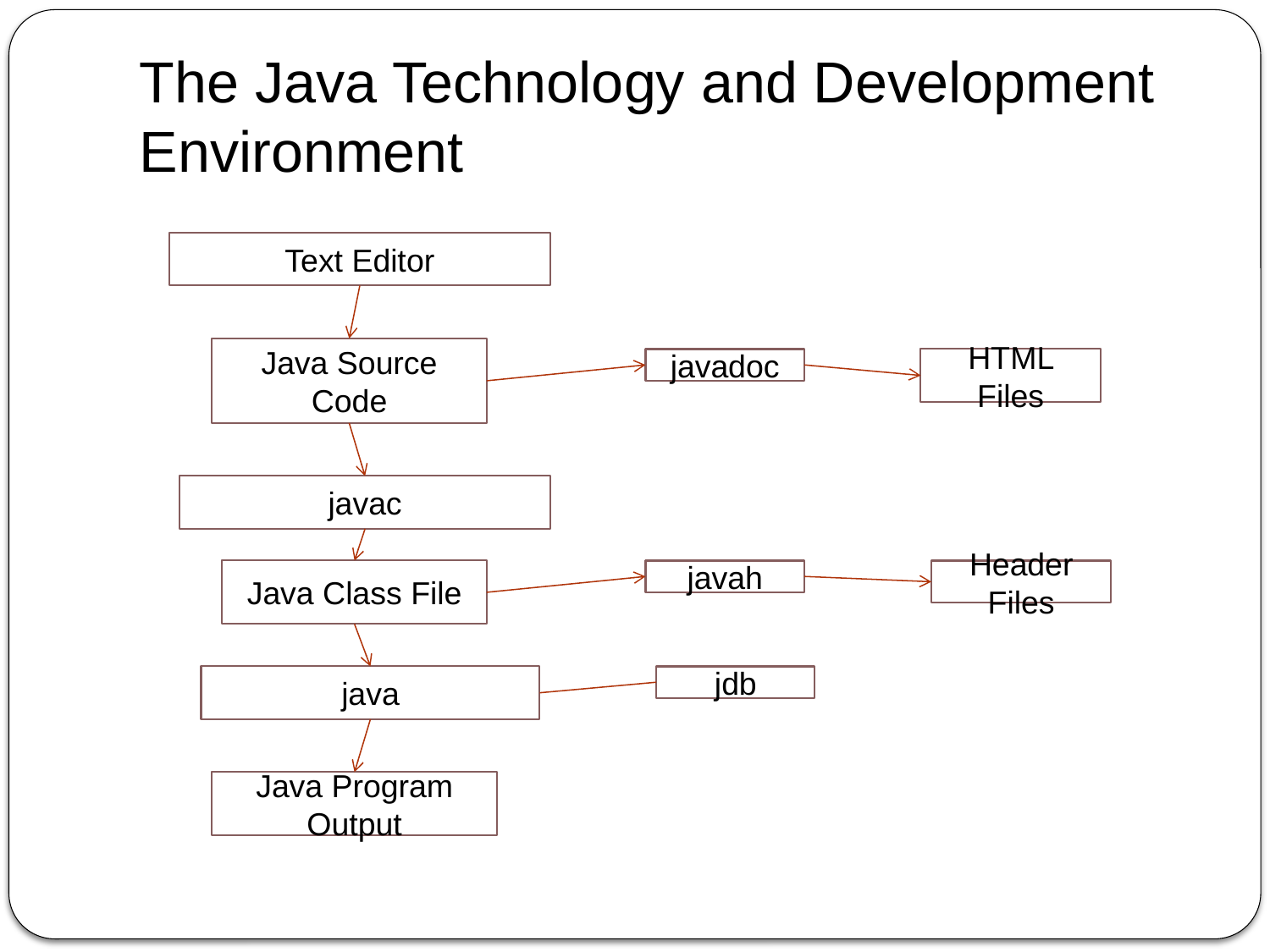

# The Java Technology and Development Environment

Text Editor
Java Source Code
javadoc
HTML Files
javac
Java Class File
javah
Header Files
java
jdb
Java Program Output